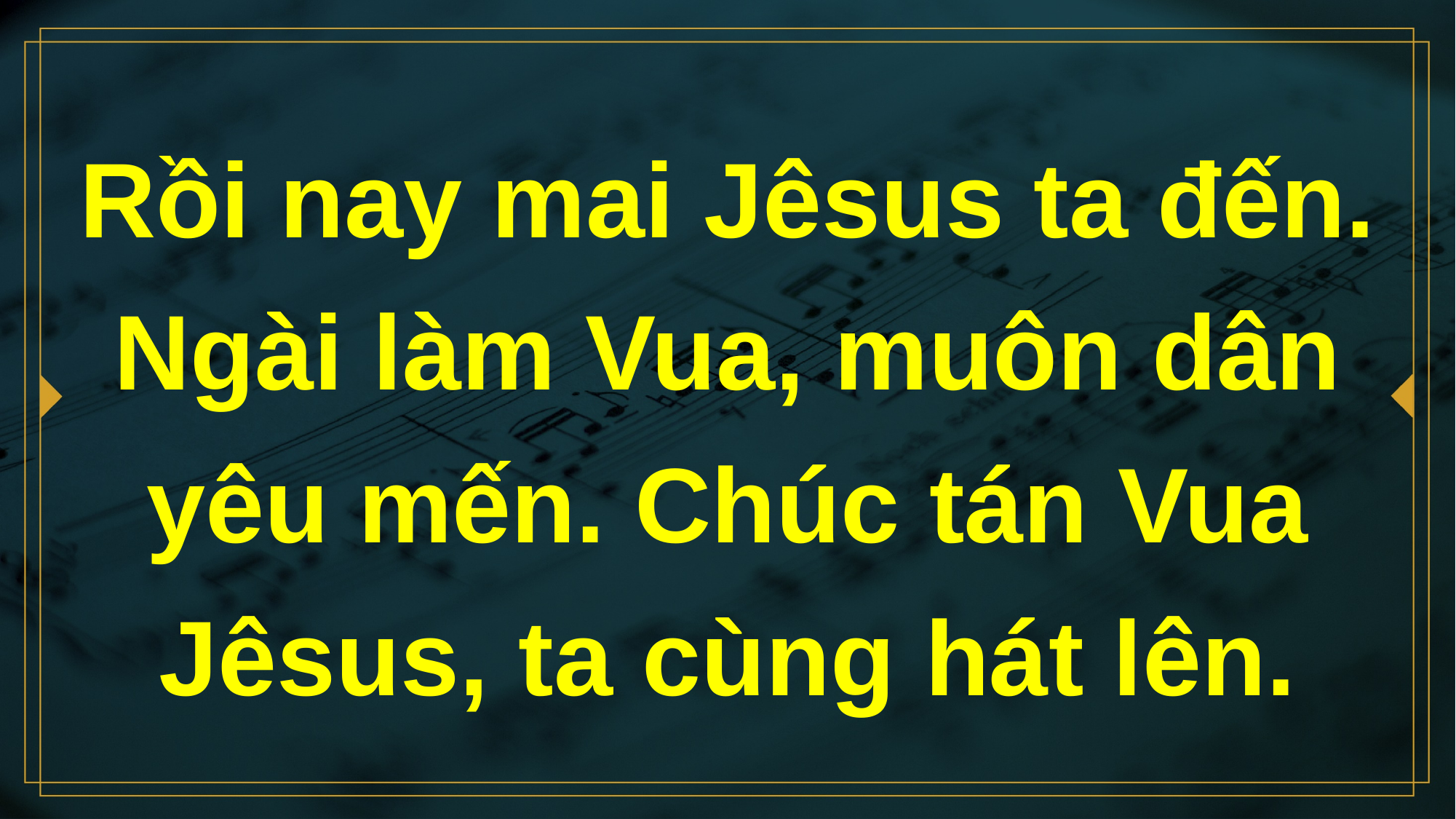

# Rồi nay mai Jêsus ta đến. Ngài làm Vua, muôn dân yêu mến. Chúc tán Vua Jêsus, ta cùng hát lên.